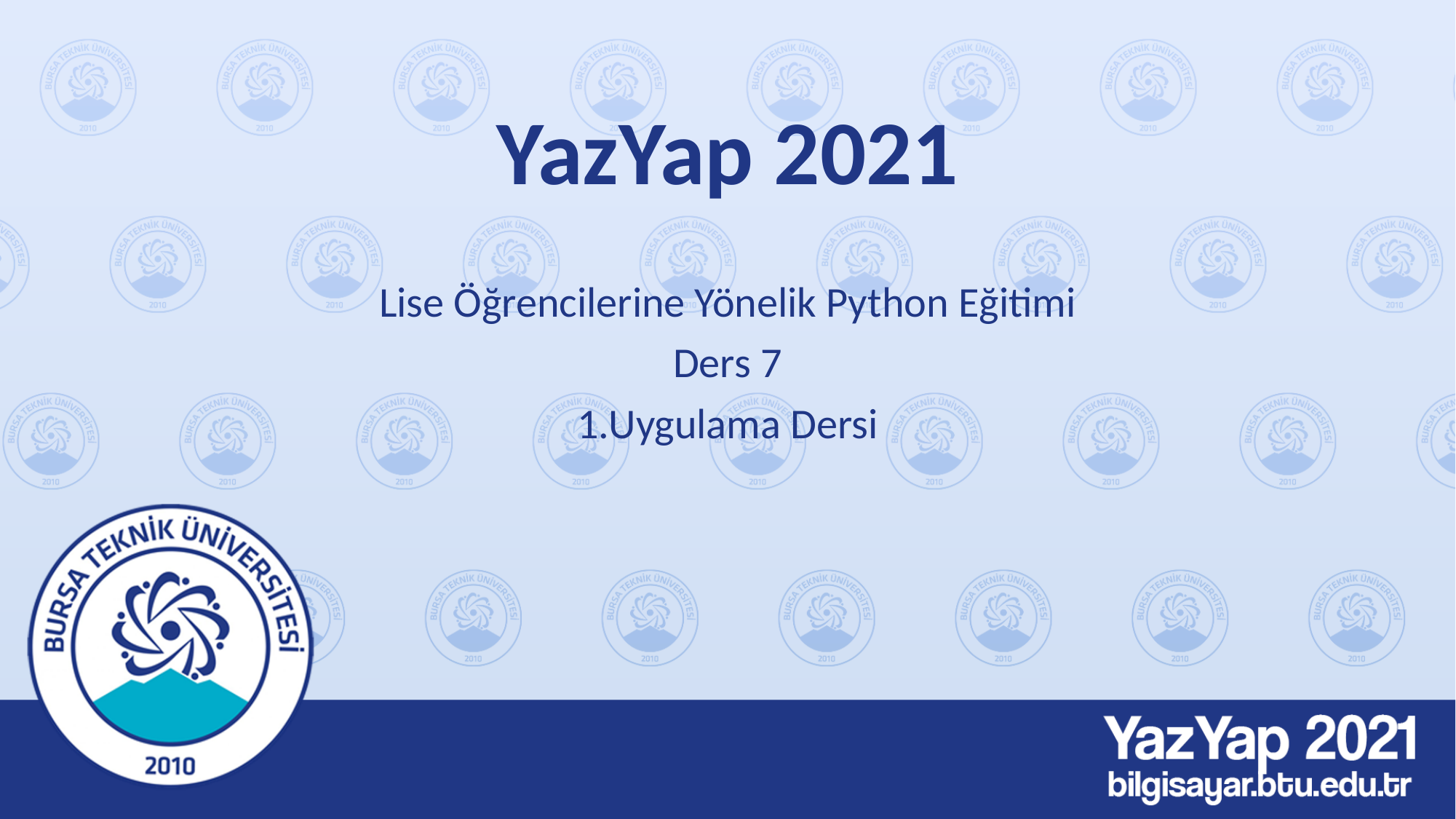

# YazYap 2021
Lise Öğrencilerine Yönelik Python Eğitimi
Ders 7
1.Uygulama Dersi